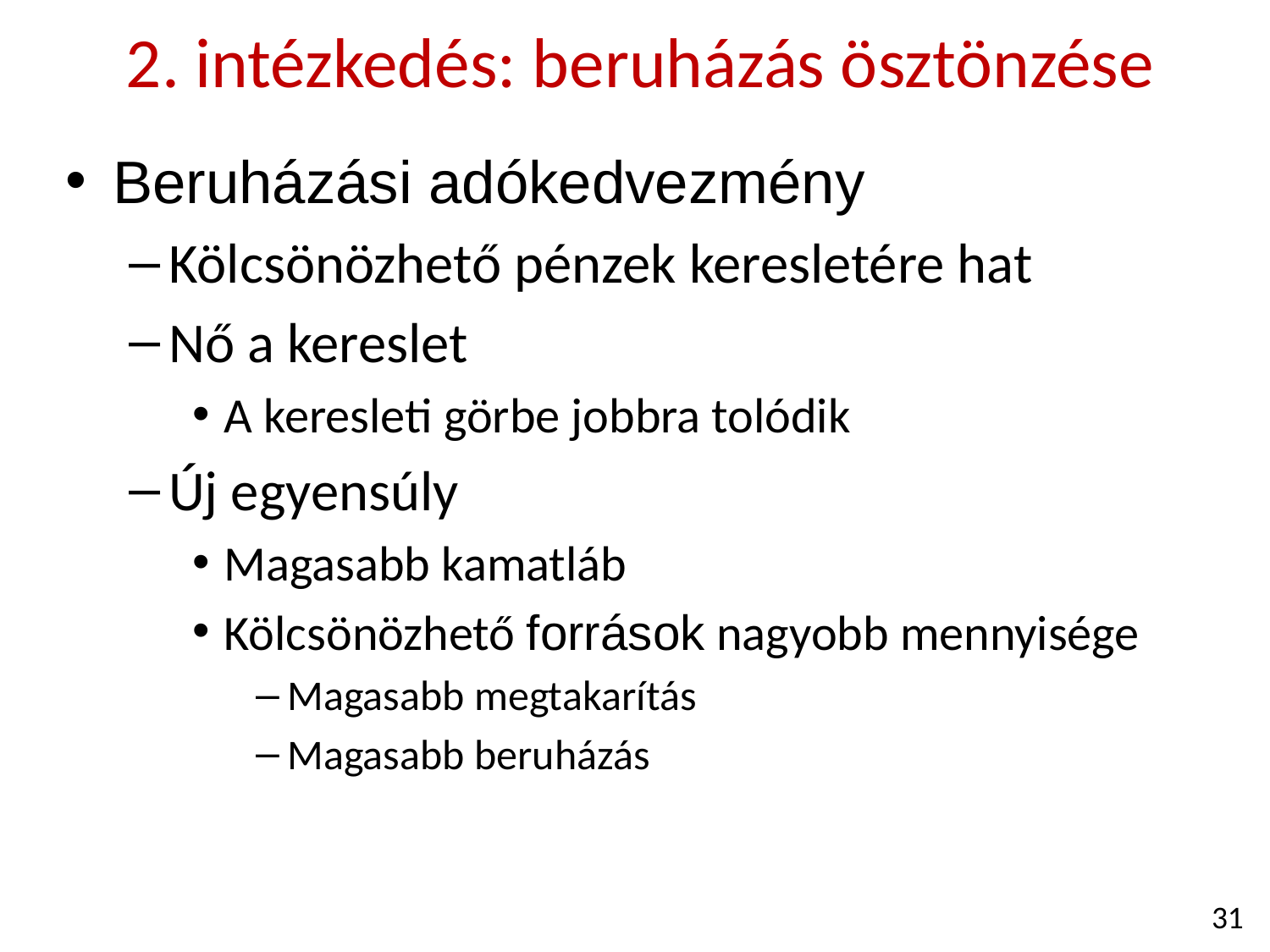

2. intézkedés: beruházás ösztönzése
Beruházási adókedvezmény
Kölcsönözhető pénzek keresletére hat
Nő a kereslet
A keresleti görbe jobbra tolódik
Új egyensúly
Magasabb kamatláb
Kölcsönözhető források nagyobb mennyisége
Magasabb megtakarítás
Magasabb beruházás
31